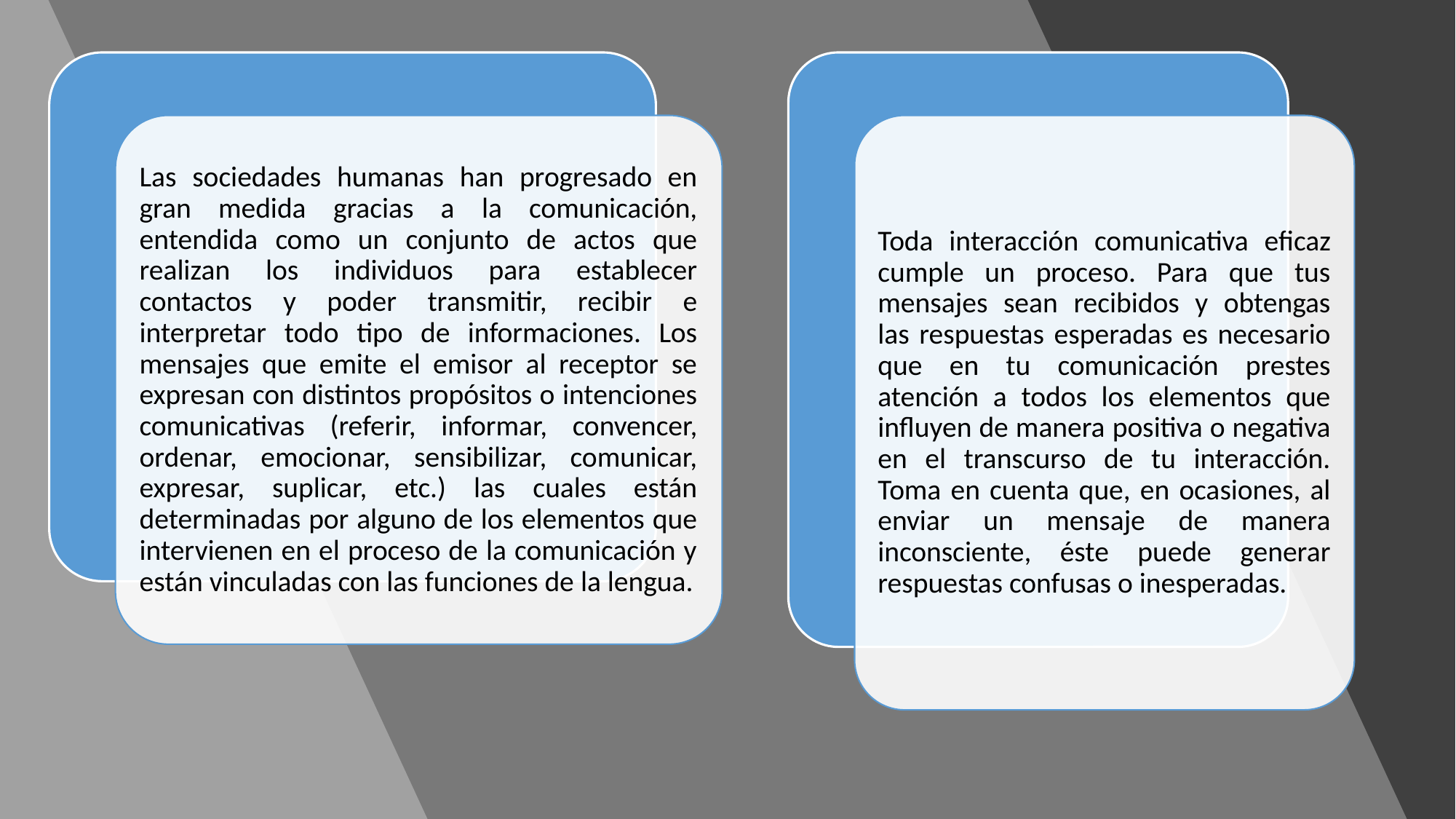

Toda interacción comunicativa eficaz cumple un proceso. Para que tus mensajes sean recibidos y obtengas las respuestas esperadas es necesario que en tu comunicación prestes atención a todos los elementos que influyen de manera positiva o negativa en el transcurso de tu interacción. Toma en cuenta que, en ocasiones, al enviar un mensaje de manera inconsciente, éste puede generar respuestas confusas o inesperadas.
Las sociedades humanas han progresado en gran medida gracias a la comunicación, entendida como un conjunto de actos que realizan los individuos para establecer contactos y poder transmitir, recibir e interpretar todo tipo de informaciones. Los mensajes que emite el emisor al receptor se expresan con distintos propósitos o intenciones comunicativas (referir, informar, convencer, ordenar, emocionar, sensibilizar, comunicar, expresar, suplicar, etc.) las cuales están determinadas por alguno de los elementos que intervienen en el proceso de la comunicación y están vinculadas con las funciones de la lengua.